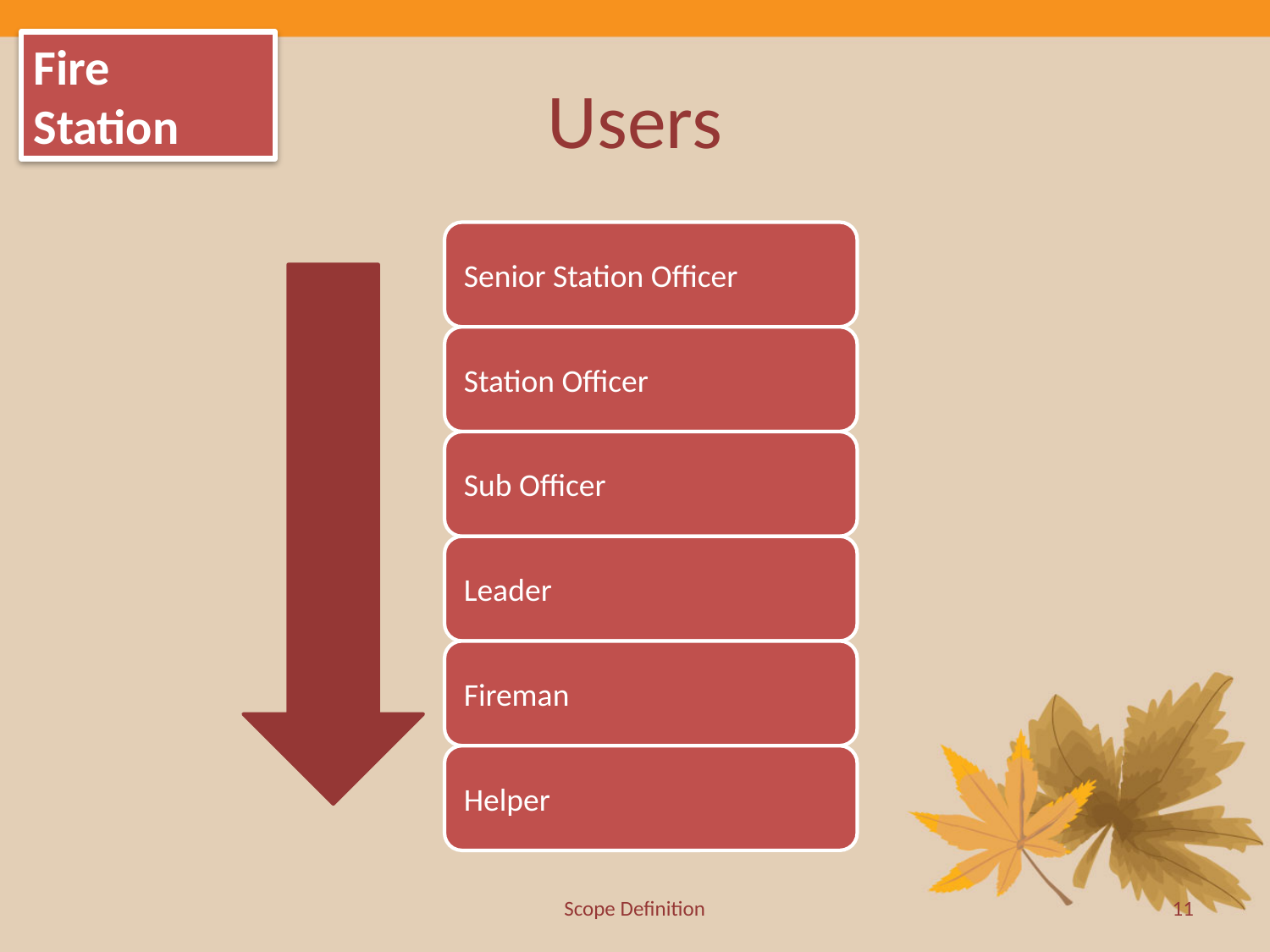

Fire Station
# Users
Senior Station Officer
Station Officer
Leader
Fireman
Sub Officer
Helper

Scope Definition
11